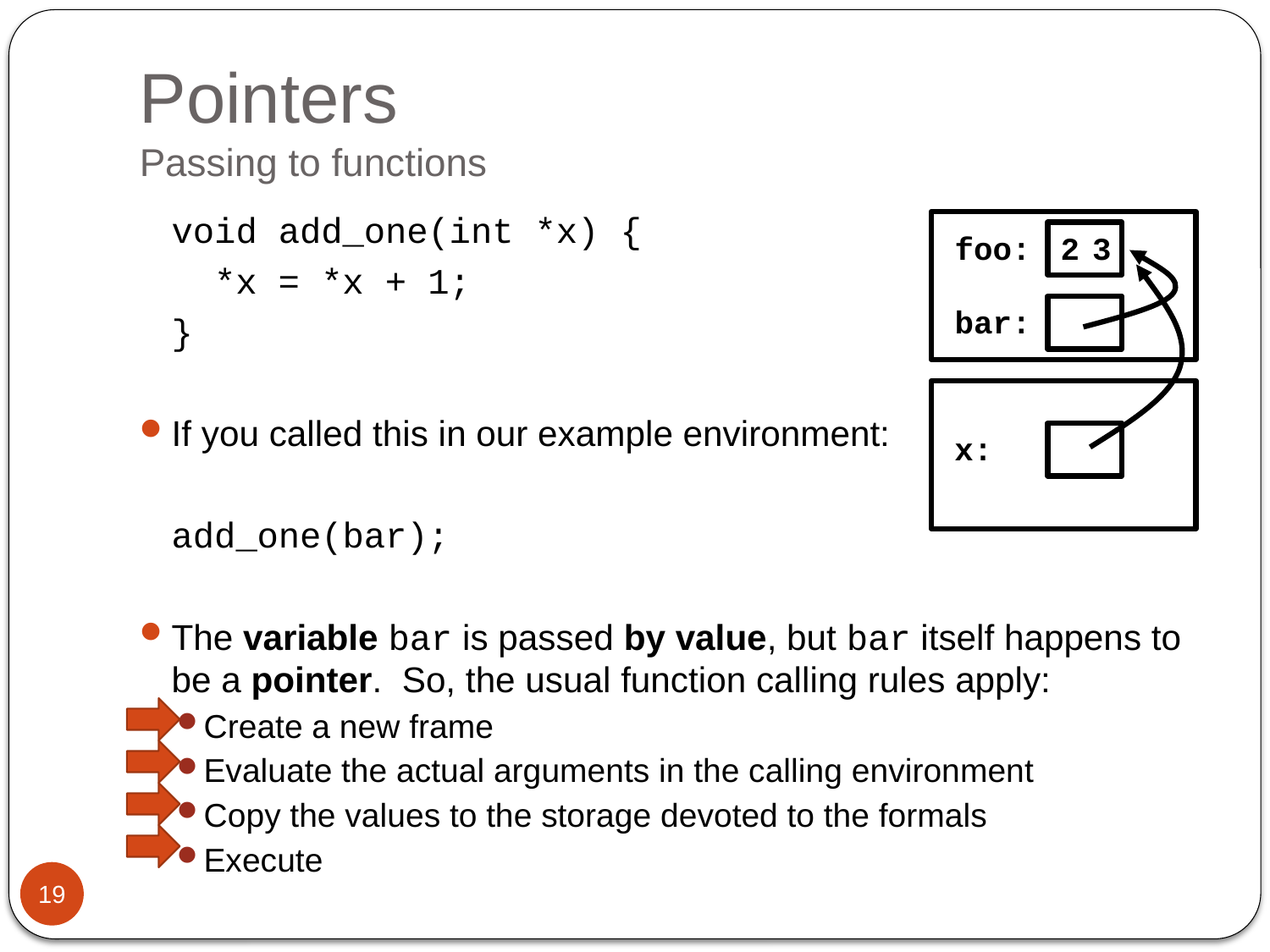

# Pointers Passing to functions
	void add_one(int *x) {
	  *x = *x + 1;
	}

If you called this in our example environment:

	add_one(bar);

The variable bar is passed by value, but bar itself happens to
be a pointer.  So, the usual function calling rules apply:
Create a new frame
Evaluate the actual arguments in the calling environment
Copy the values to the storage devoted to the formals
Execute

foo:

2
3

bar:

x:

19